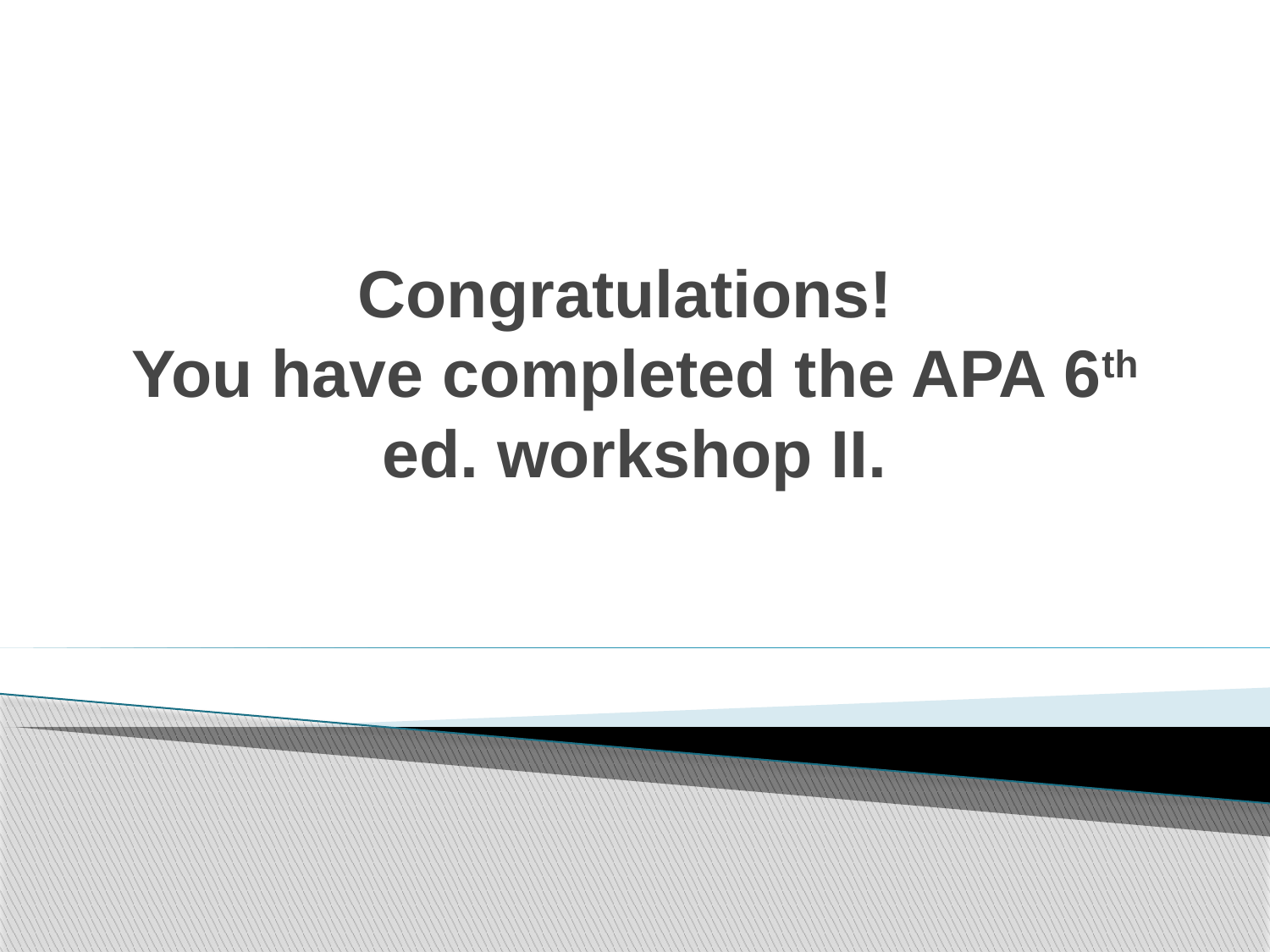

# Congratulations! You have completed the APA 6th ed. workshop II.